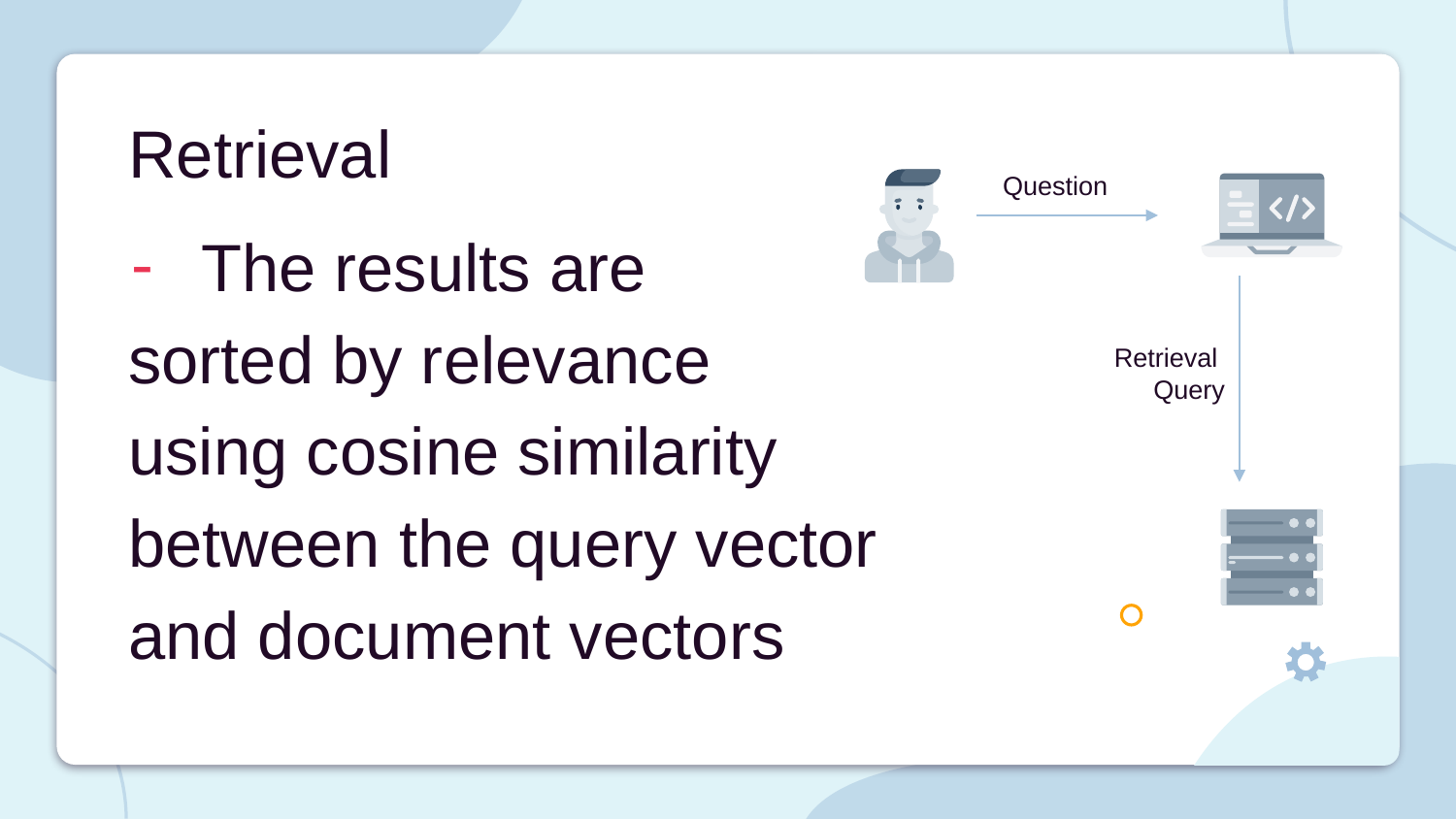

# Retrieval
Question

The results are
sorted by relevance
using cosine similarity
between the query vector
and document vectors
Retrieval
Query